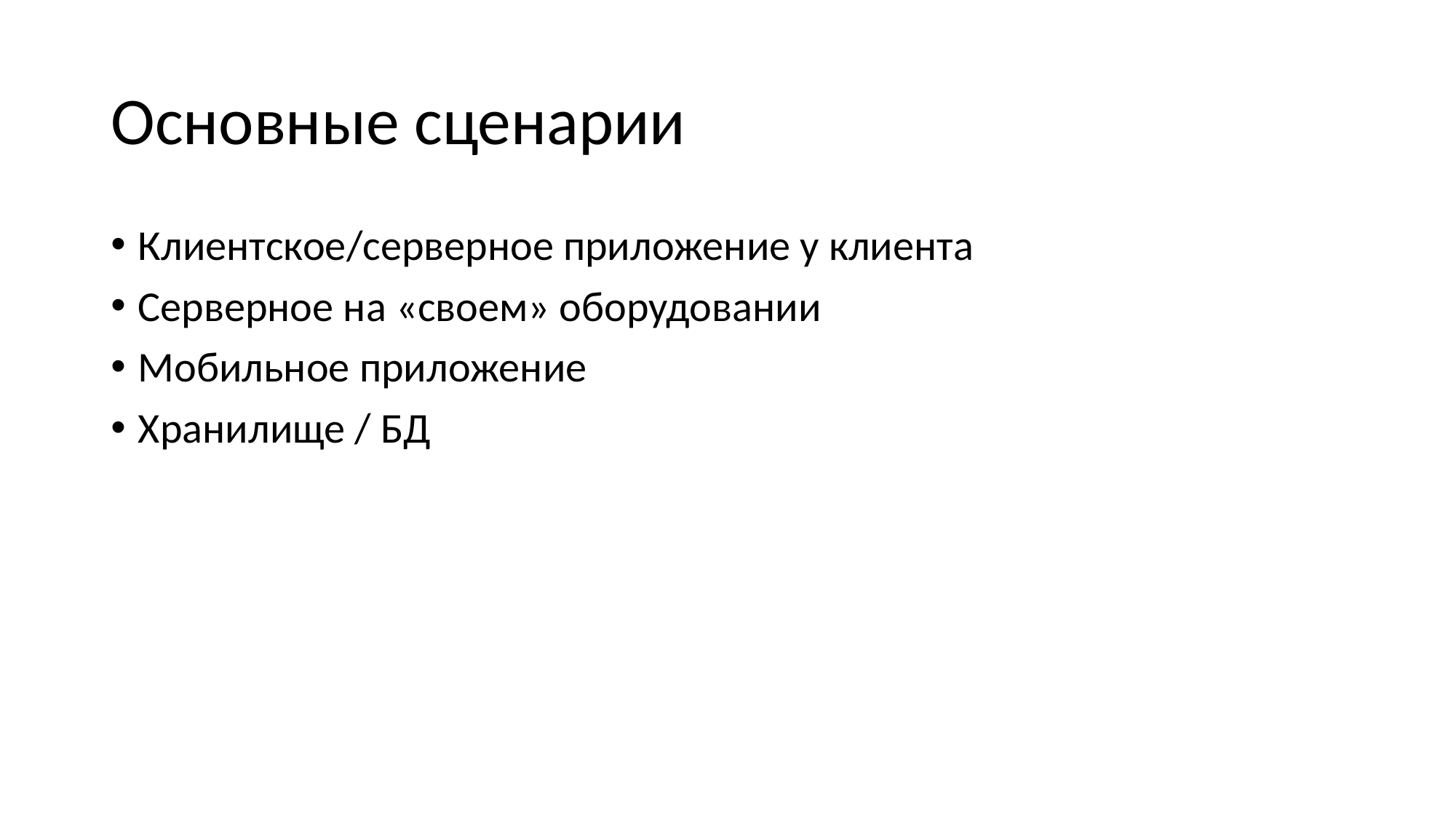

# Основные сценарии
Клиентское/серверное приложение у клиента
Серверное на «своем» оборудовании
Мобильное приложение
Хранилище / БД